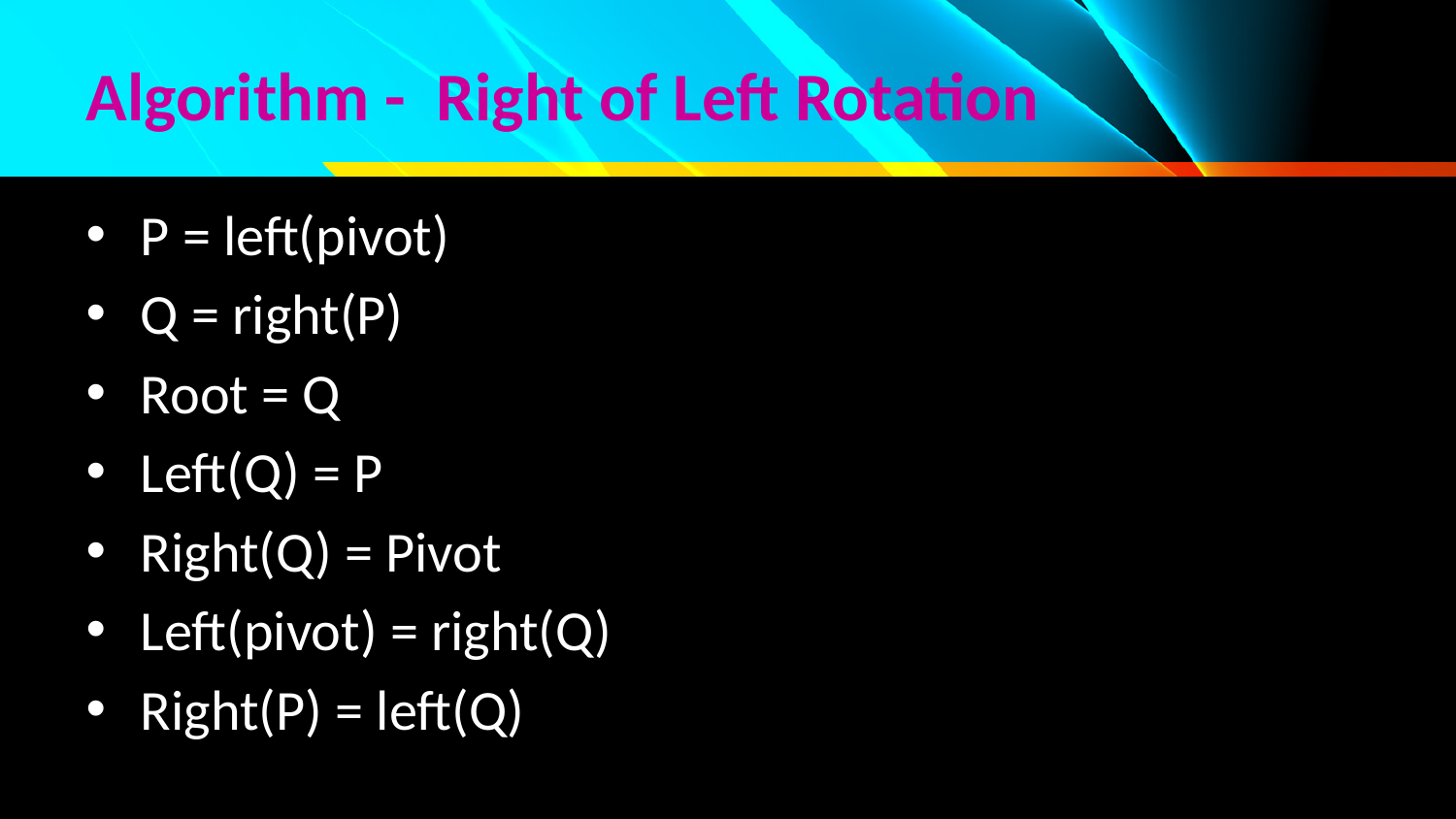

# Algorithm -  Right of Left Rotation
P = left(pivot)
Q = right(P)
Root = Q
Left(Q) = P
Right(Q) = Pivot
Left(pivot) = right(Q)
Right(P) = left(Q)